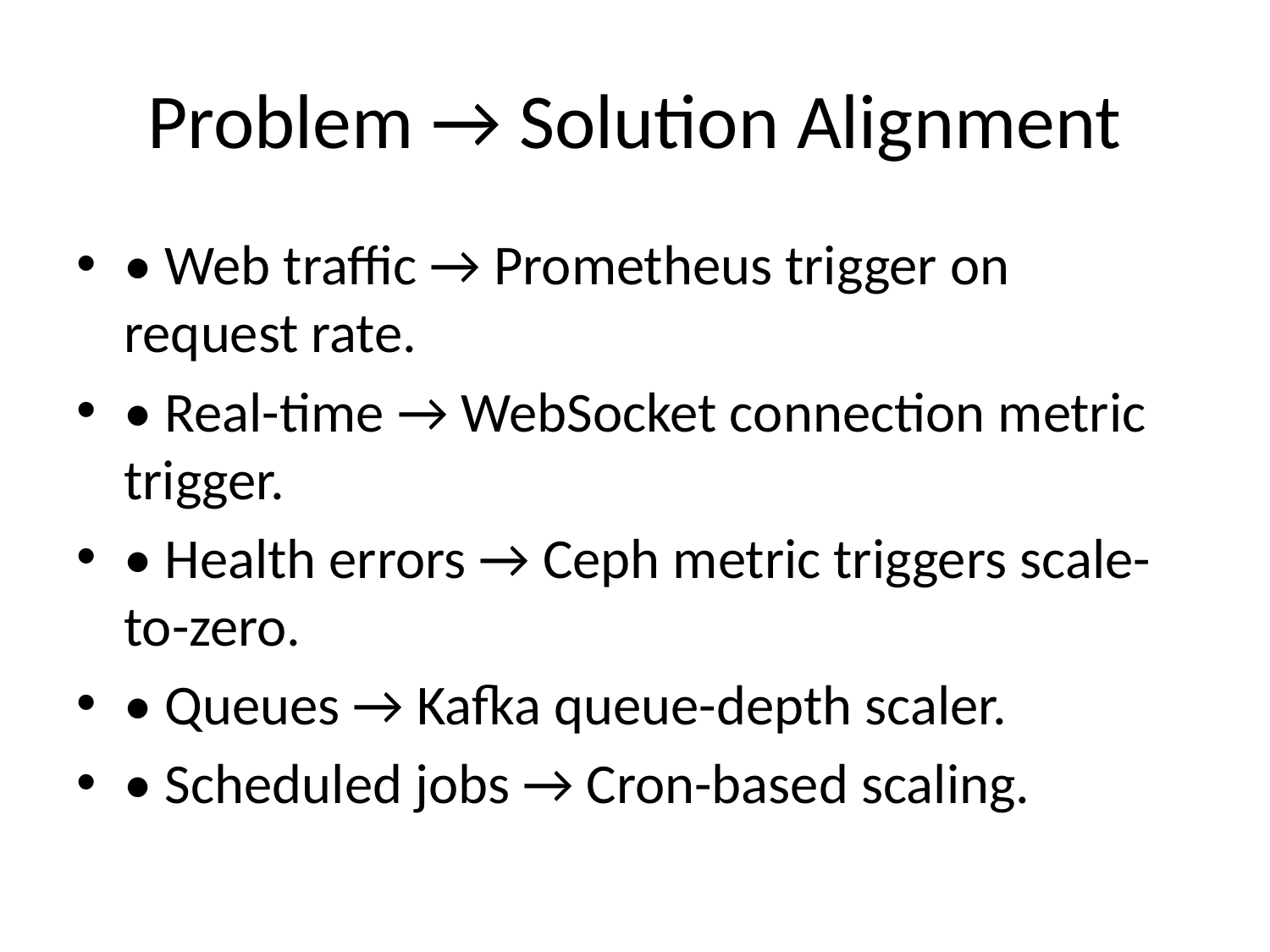

# Problem → Solution Alignment
• Web traffic → Prometheus trigger on request rate.
• Real-time → WebSocket connection metric trigger.
• Health errors → Ceph metric triggers scale-to-zero.
• Queues → Kafka queue-depth scaler.
• Scheduled jobs → Cron-based scaling.